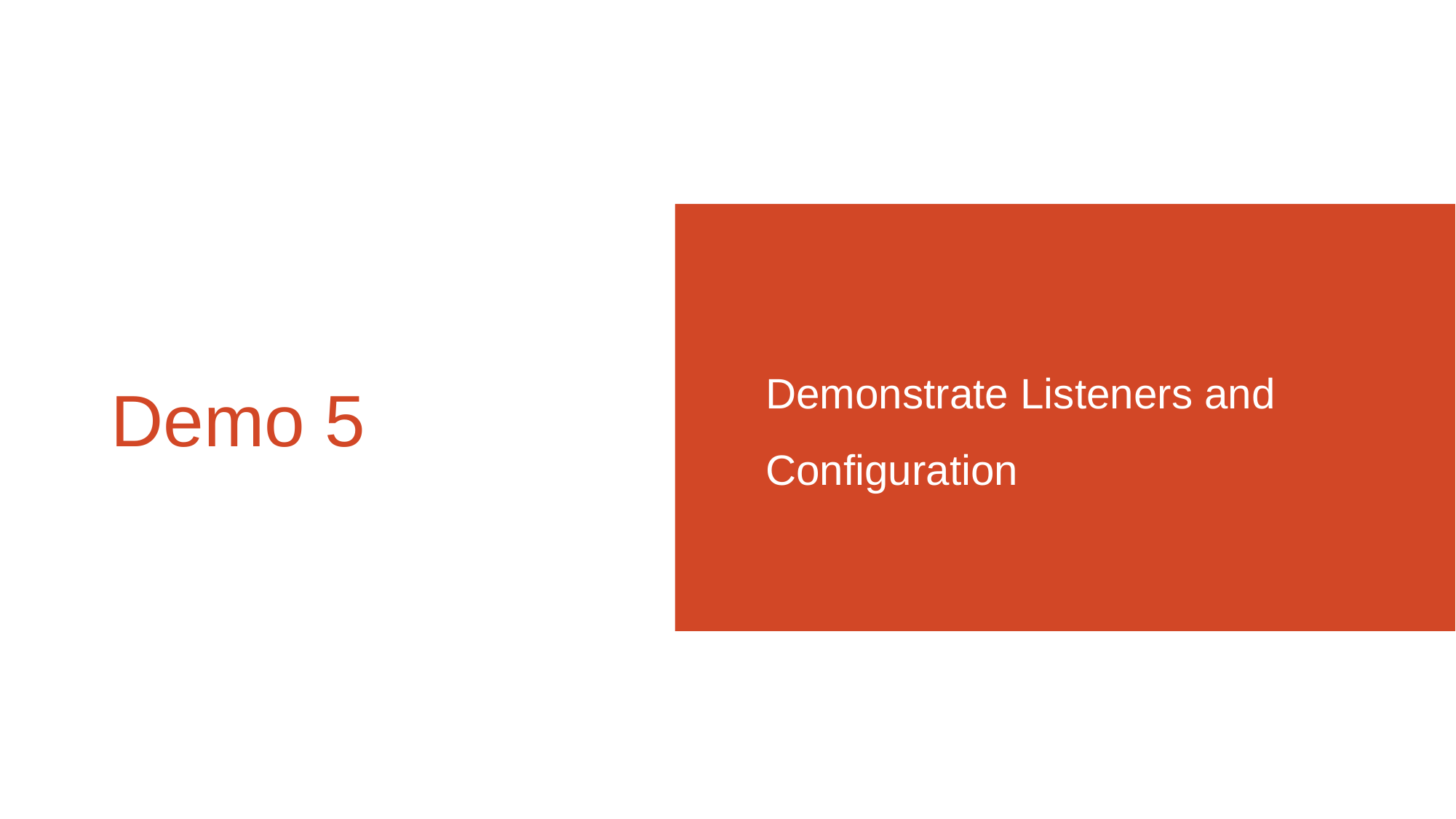

Demonstrate Listeners and Configuration
# Demo 5